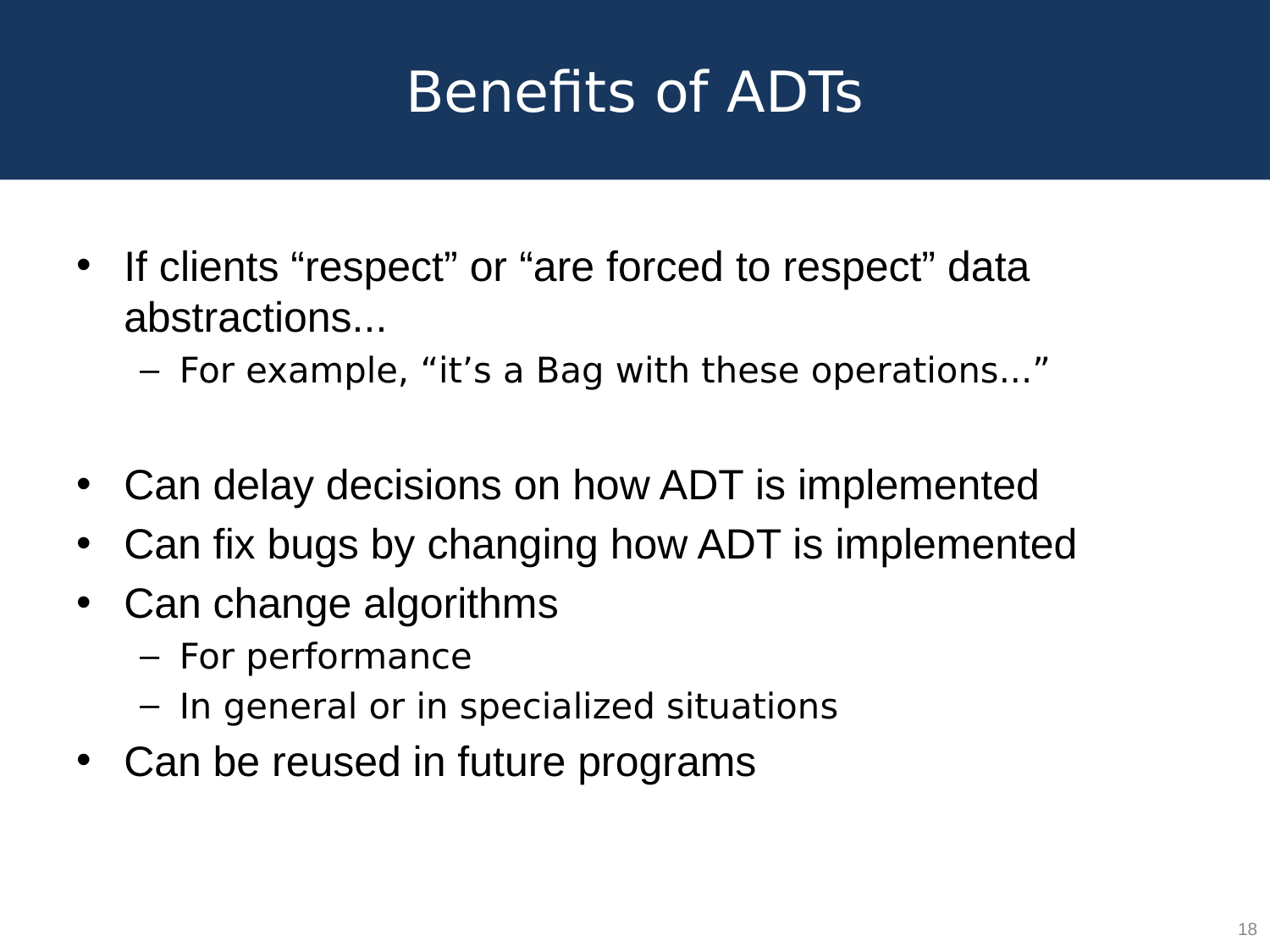

# Benefits of ADTs
If clients “respect” or “are forced to respect” data abstractions...
For example, “it’s a Bag with these operations...”

Can delay decisions on how ADT is implemented
Can fix bugs by changing how ADT is implemented
Can change algorithms
For performance
In general or in specialized situations
Can be reused in future programs

18